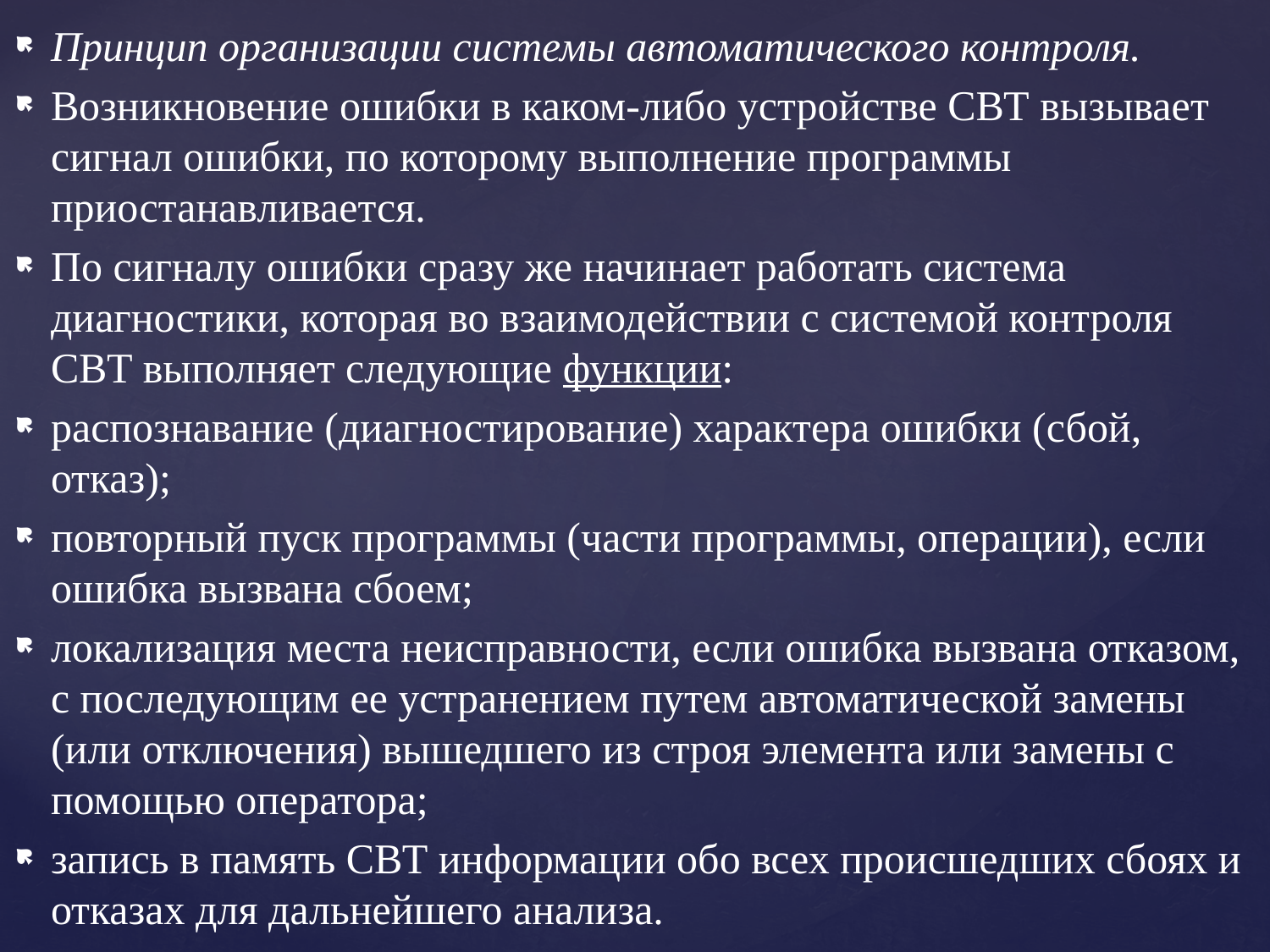

Принцип организации системы автоматического контроля.
Возникновение ошибки в каком-либо устройстве СВТ вызывает сигнал ошибки, по которому выполнение программы приостанавливается.
По сигналу ошибки сразу же начинает работать система диагностики, которая во взаимодействии с системой контроля СВТ выполняет следующие функции:
распознавание (диагностирование) характера ошибки (сбой, отказ);
повторный пуск программы (части программы, операции), если ошибка вызвана сбоем;
локализация места неисправности, если ошибка вызвана отказом, с последующим ее устранением путем автоматической замены (или отключения) вышедшего из строя элемента или замены с помощью оператора;
запись в память СВТ информации обо всех происшедших сбоях и отказах для дальнейшего анализа.